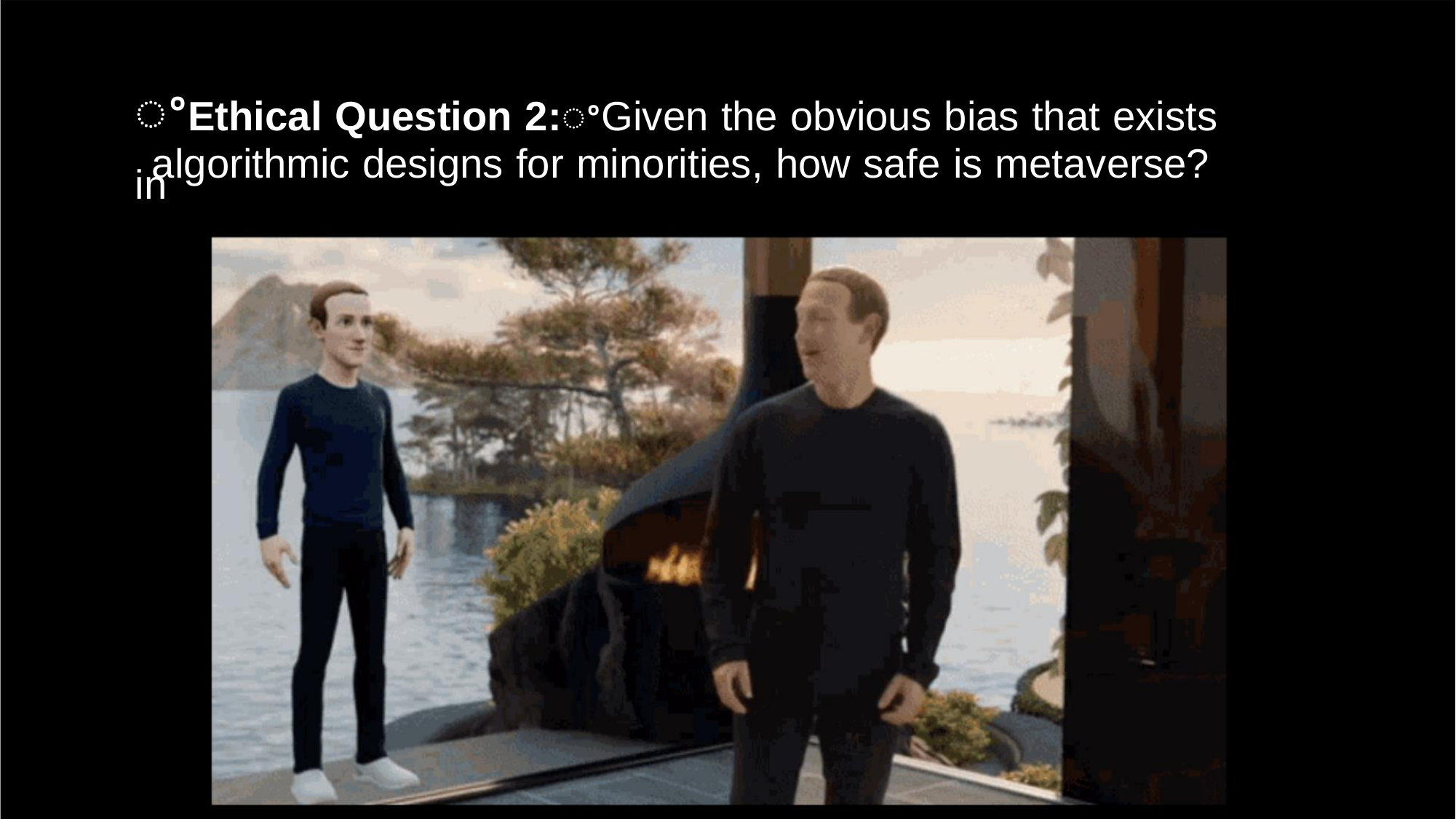

ꢀEthical Question 2:ꢀGiven the obvious bias that exists in
algorithmic designs for minorities, how safe is metaverse?